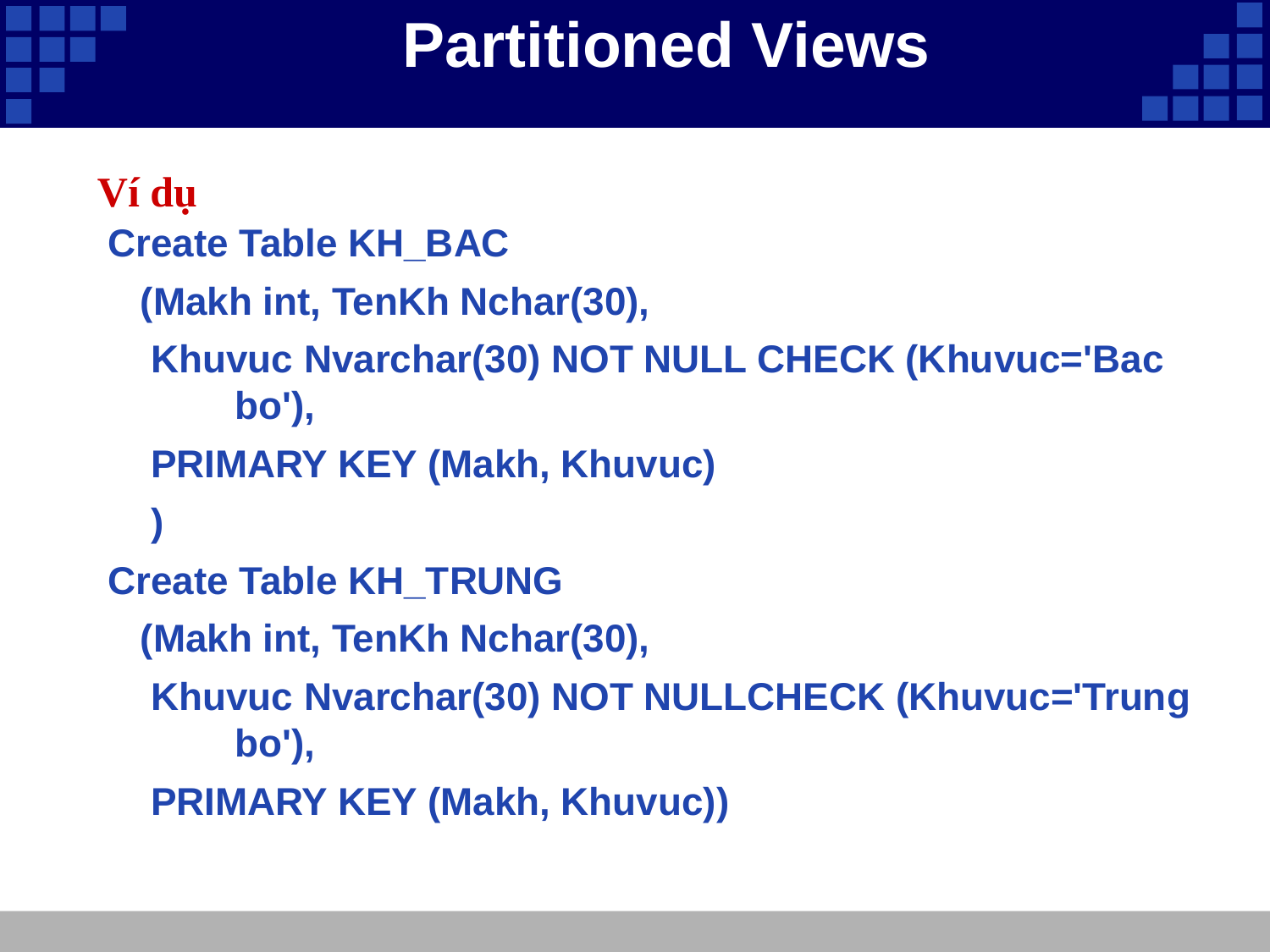

# Partitioned Views
Ví dụ
Create Table KH_BAC
   (Makh int, TenKh Nchar(30),
    Khuvuc Nvarchar(30) NOT NULL CHECK (Khuvuc='Bac 	bo'),
    PRIMARY KEY (Makh, Khuvuc)
    )
Create Table KH_TRUNG
   (Makh int, TenKh Nchar(30),
    Khuvuc Nvarchar(30) NOT NULLCHECK (Khuvuc='Trung 	bo'),
    PRIMARY KEY (Makh, Khuvuc))